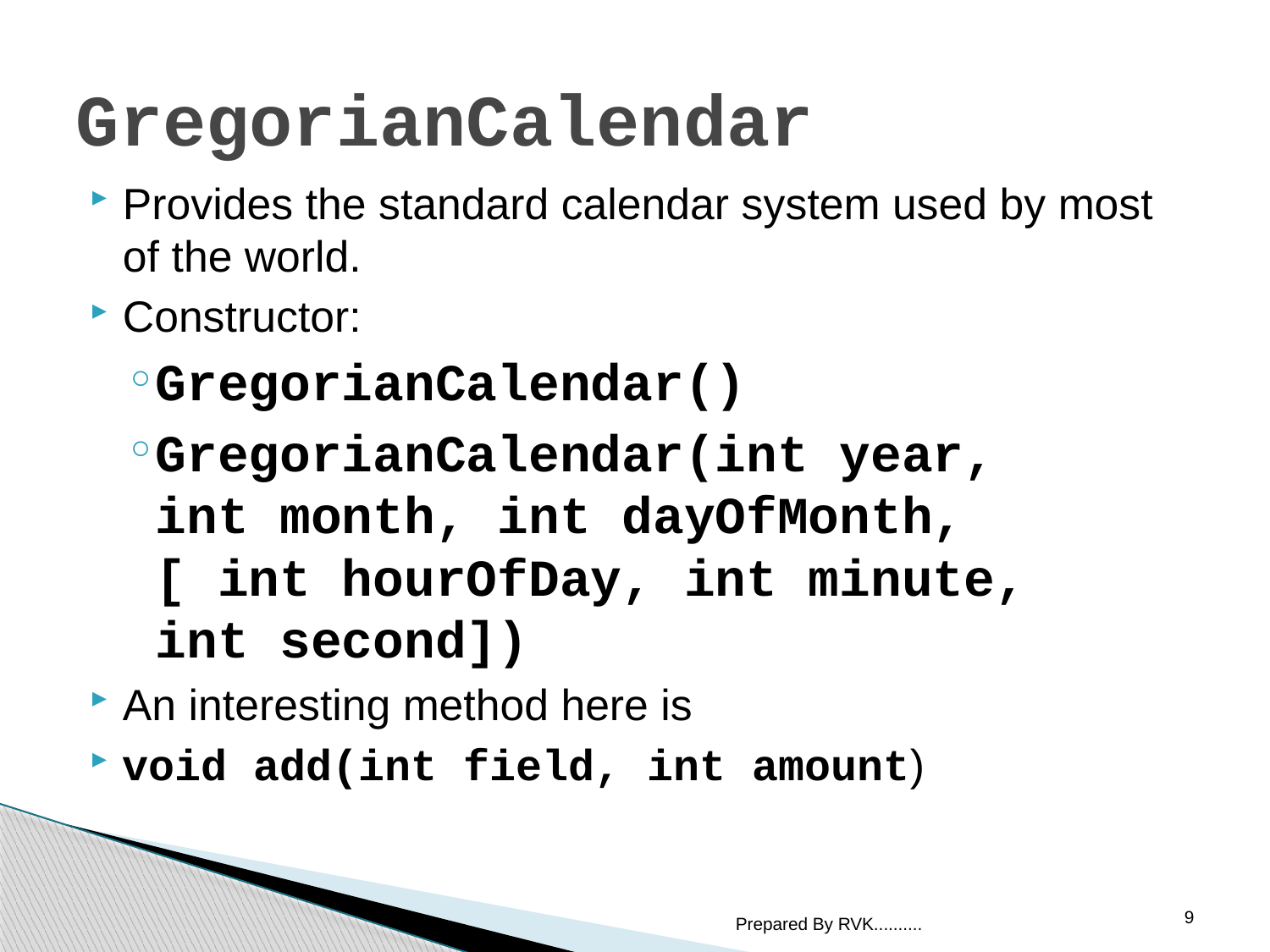

# GregorianCalendar
Provides the standard calendar system used by most of the world.
Constructor:
GregorianCalendar()
GregorianCalendar(int year, int month, int dayOfMonth,[ int hourOfDay, int minute, int second])
An interesting method here is
void add(int field, int amount)
9
Prepared By RVK..........